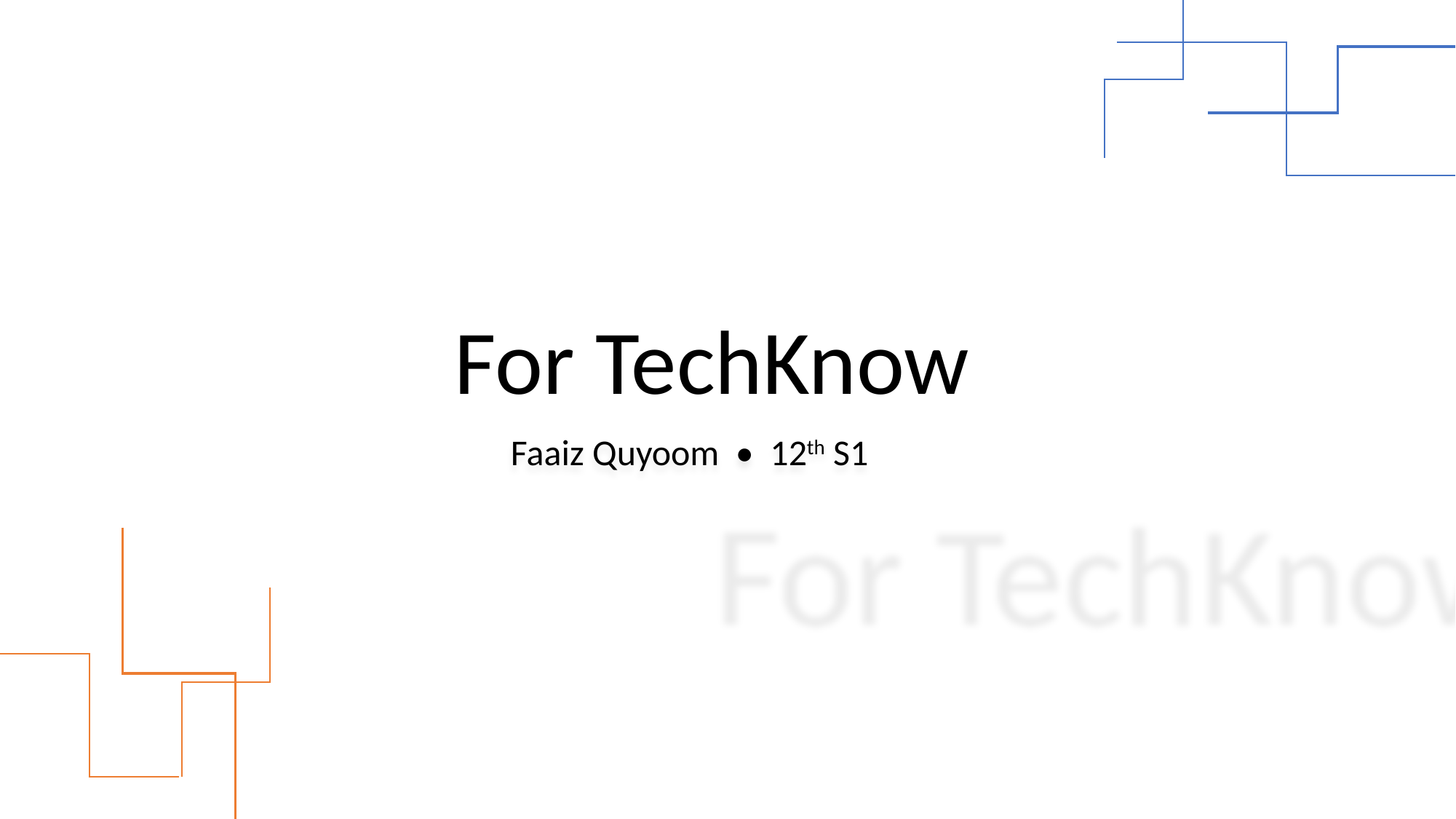

# For TechKnow
Faaiz Quyoom  •  12th S1